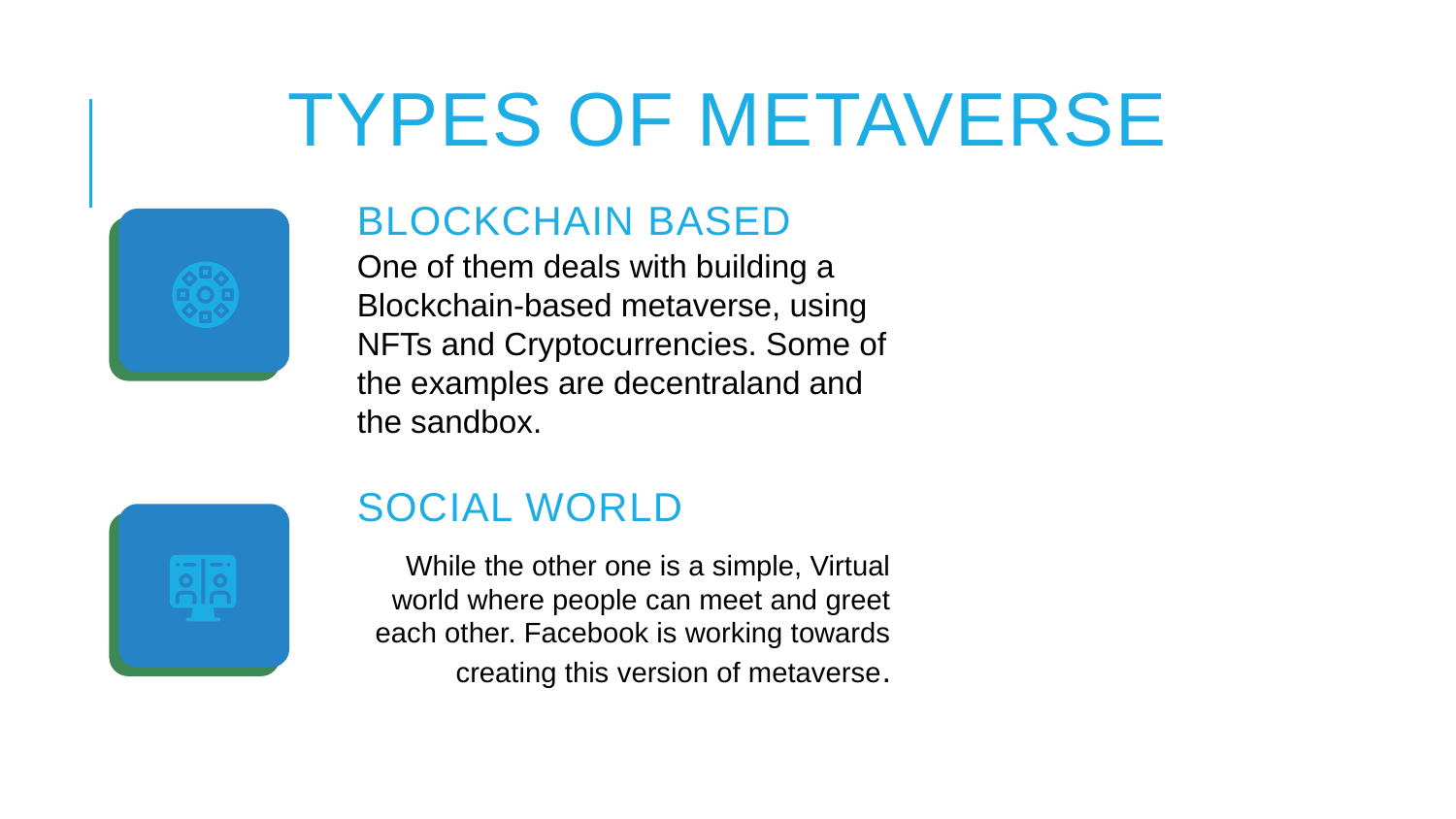

Types of Metaverse
# Blockchain based

One of them deals with building a Blockchain-based metaverse, using NFTs and Cryptocurrencies. Some of the examples are decentraland and the sandbox.
Social world

While the other one is a simple, Virtual world where people can meet and greet each other. Facebook is working towards creating this version of metaverse.